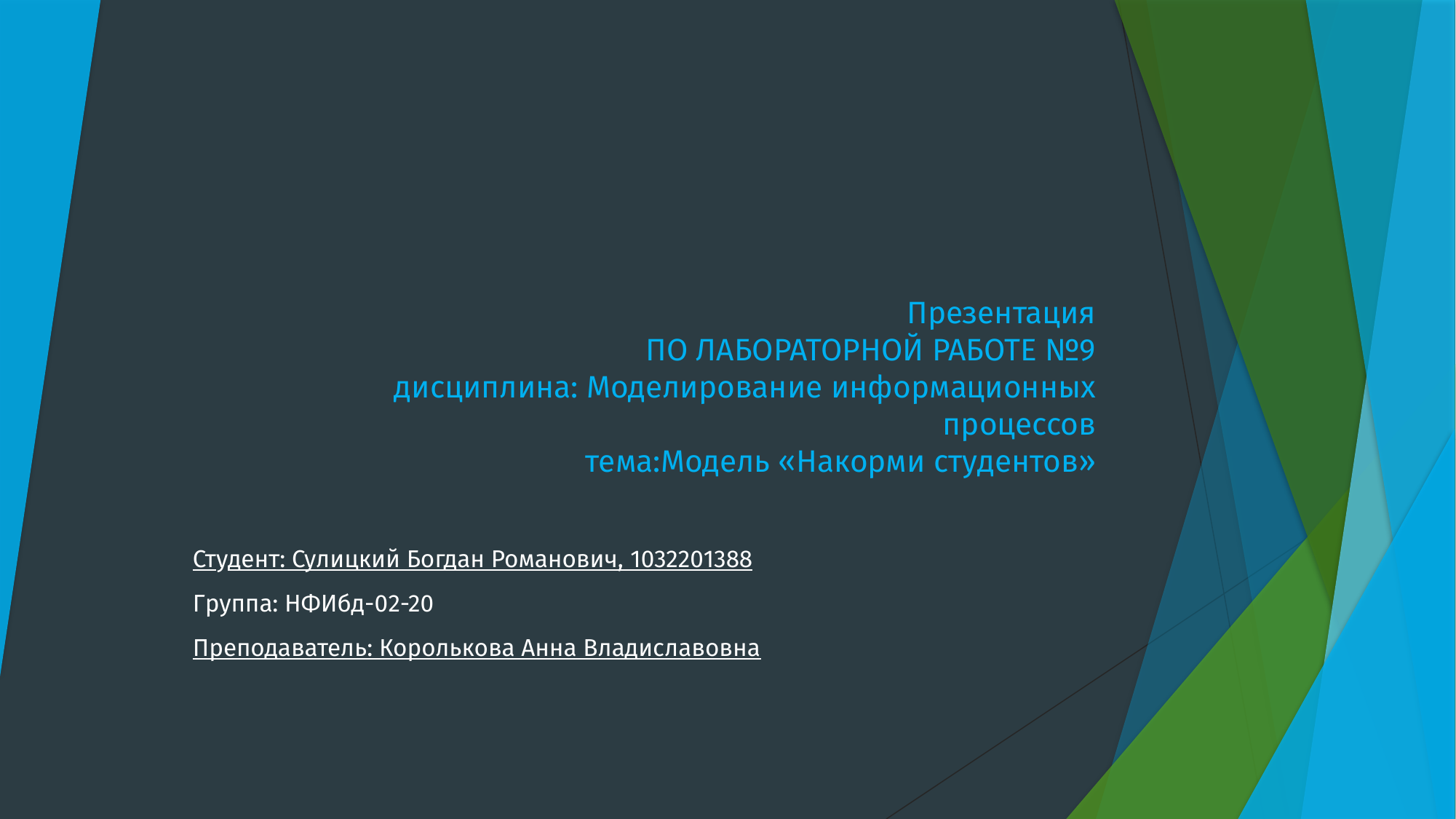

# Презентация ПО ЛАБОРАТОРНОЙ РАБОТЕ №9 дисциплина: Моделирование информационных процессов тема:Модель «Накорми студентов»
Студент: Сулицкий Богдан Романович, 1032201388
Группа: НФИбд-02-20
Преподаватель: Королькова Анна Владиславовна